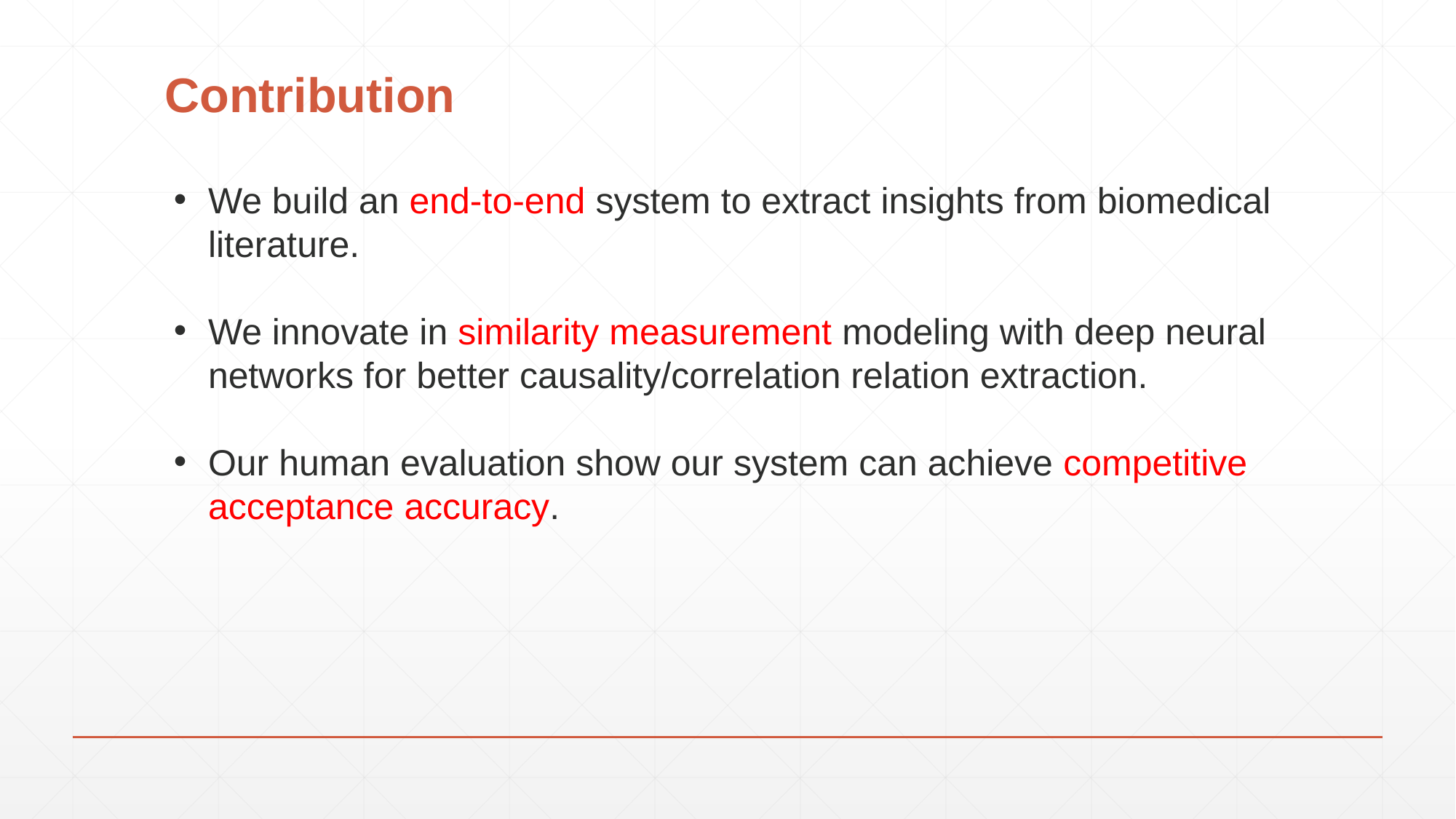

# Contribution
We build an end-to-end system to extract insights from biomedical literature.

We innovate in similarity measurement modeling with deep neural networks for better causality/correlation relation extraction.

Our human evaluation show our system can achieve competitive acceptance accuracy.